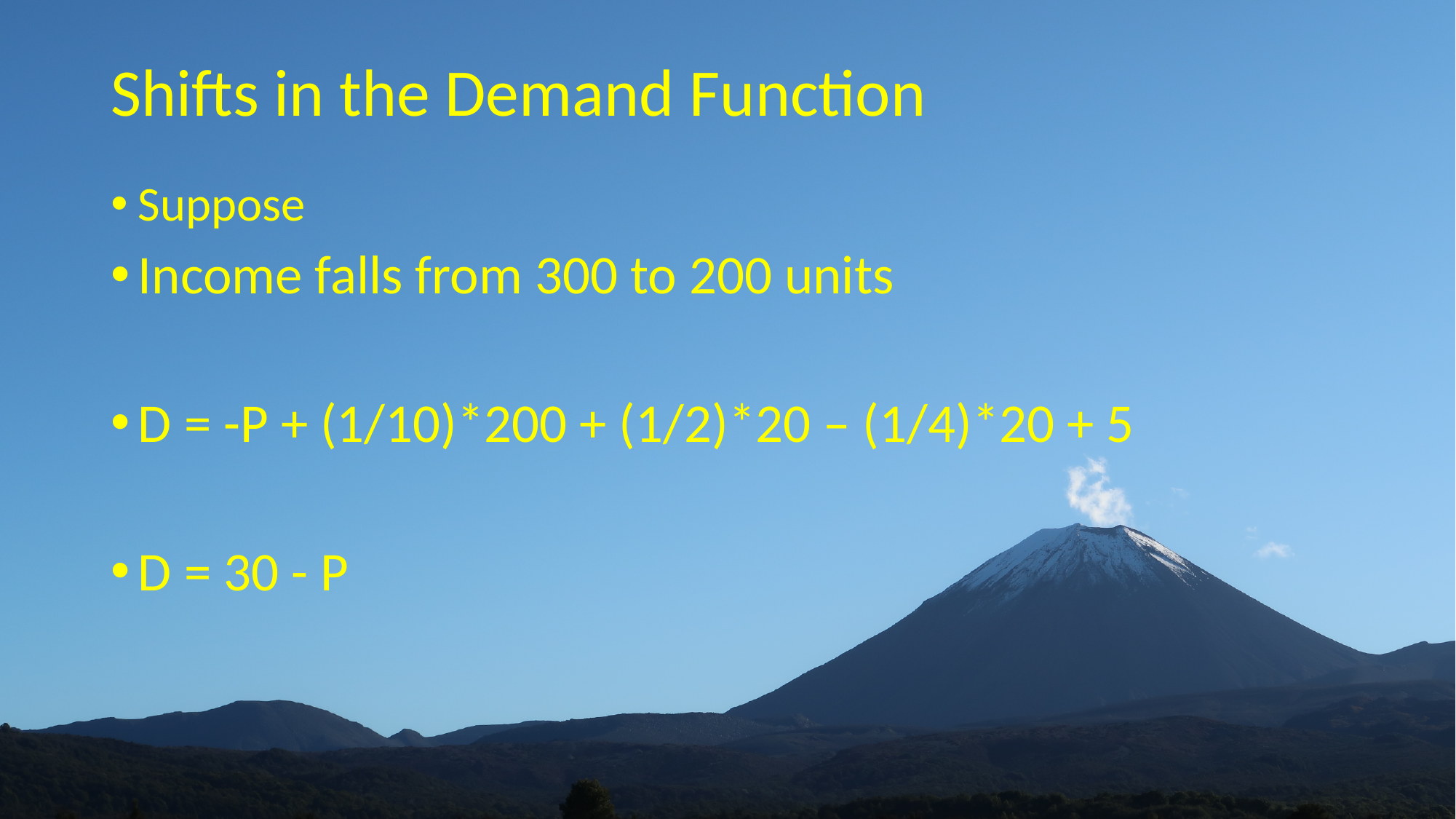

# Shifts in the Demand Function
Suppose
Income falls from 300 to 200 units

D = -P + (1/10)*200 + (1/2)*20 – (1/4)*20 + 5

D = 30 - P